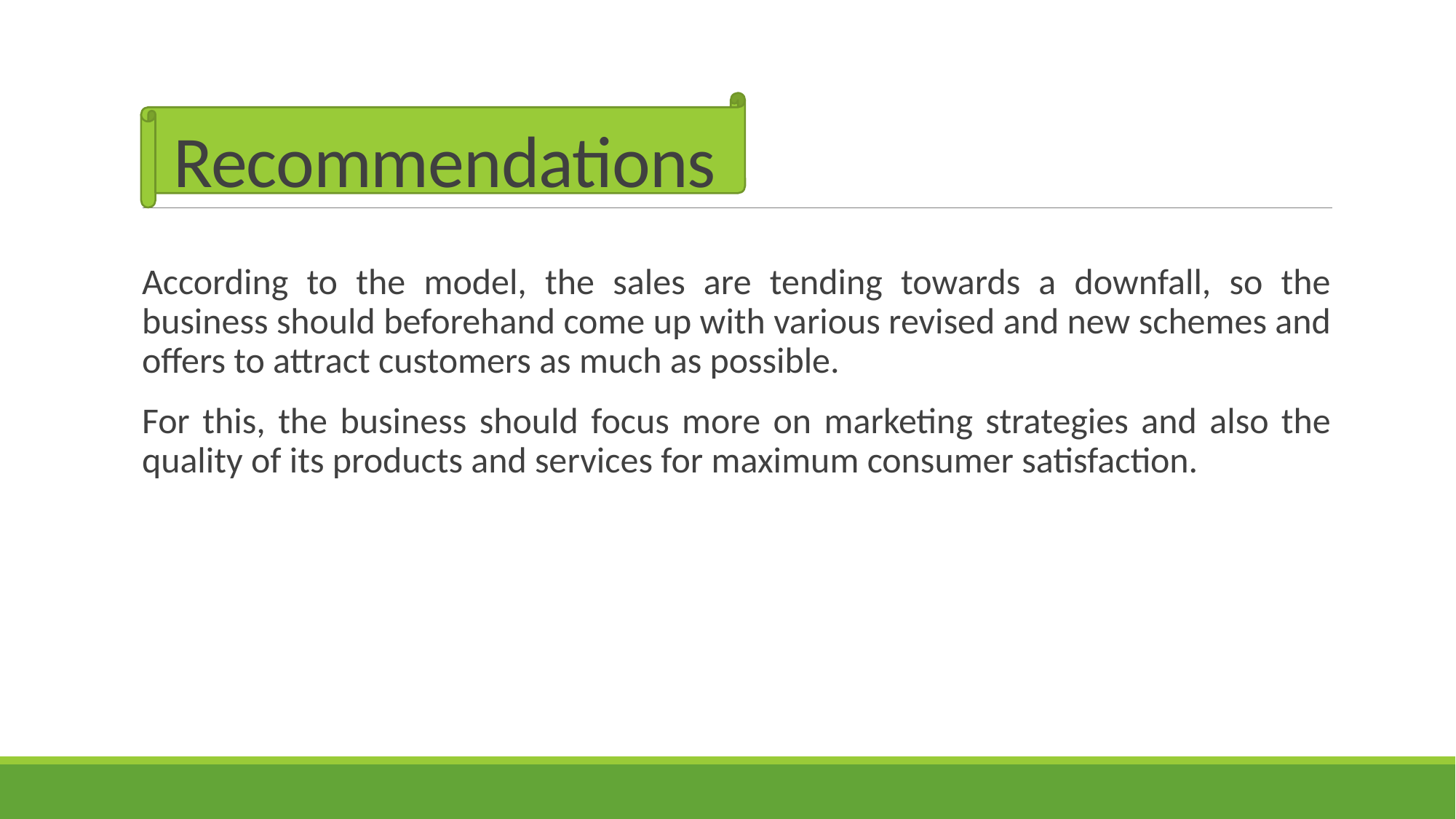

# Recommendations

According to the model, the sales are tending towards a downfall, so the business should beforehand come up with various revised and new schemes and offers to attract customers as much as possible.
For this, the business should focus more on marketing strategies and also the quality of its products and services for maximum consumer satisfaction.